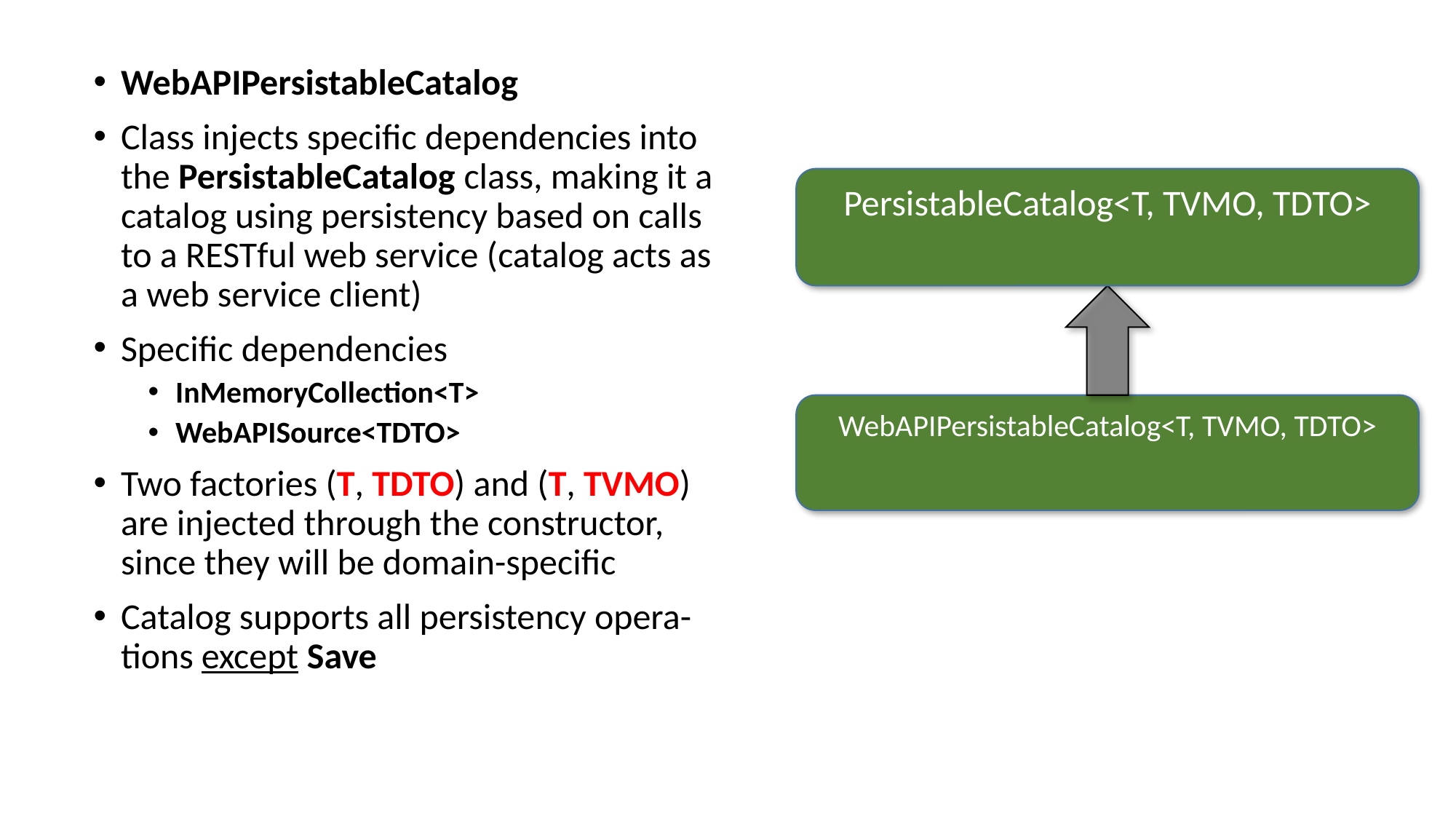

WebAPIPersistableCatalog
Class injects specific dependencies into the PersistableCatalog class, making it a catalog using persistency based on calls to a RESTful web service (catalog acts as a web service client)
Specific dependencies
InMemoryCollection<T>
WebAPISource<TDTO>
Two factories (T, TDTO) and (T, TVMO) are injected through the constructor, since they will be domain-specific
Catalog supports all persistency opera-tions except Save
PersistableCatalog<T, TVMO, TDTO>

WebAPIPersistableCatalog<T, TVMO, TDTO>